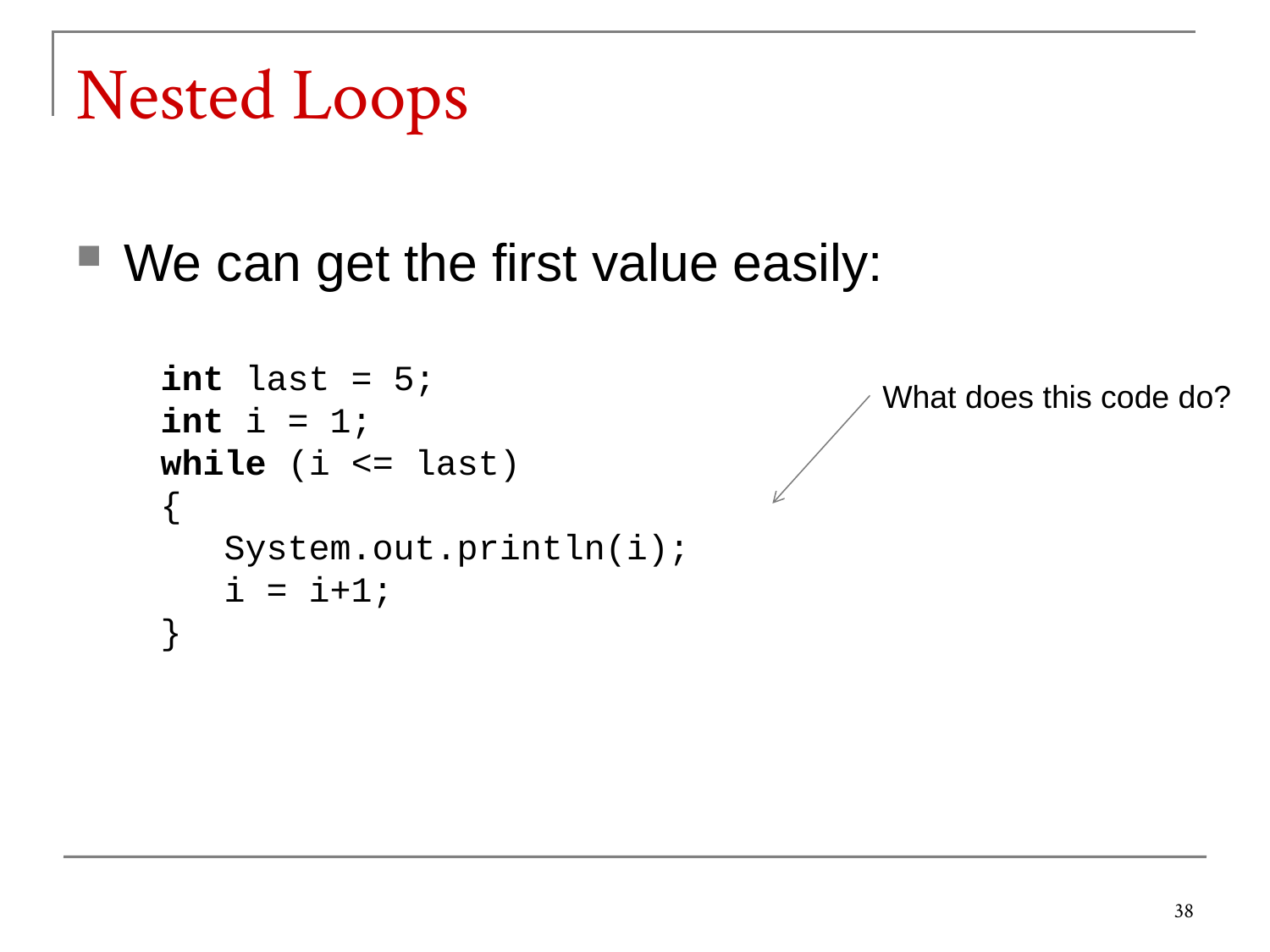

# Nested Loops
We can get the first value easily:
int last = 5;
int i = 1;
while (i <= last)
{
   System.out.println(i);
   i = i+1;
}
What does this code do?
38